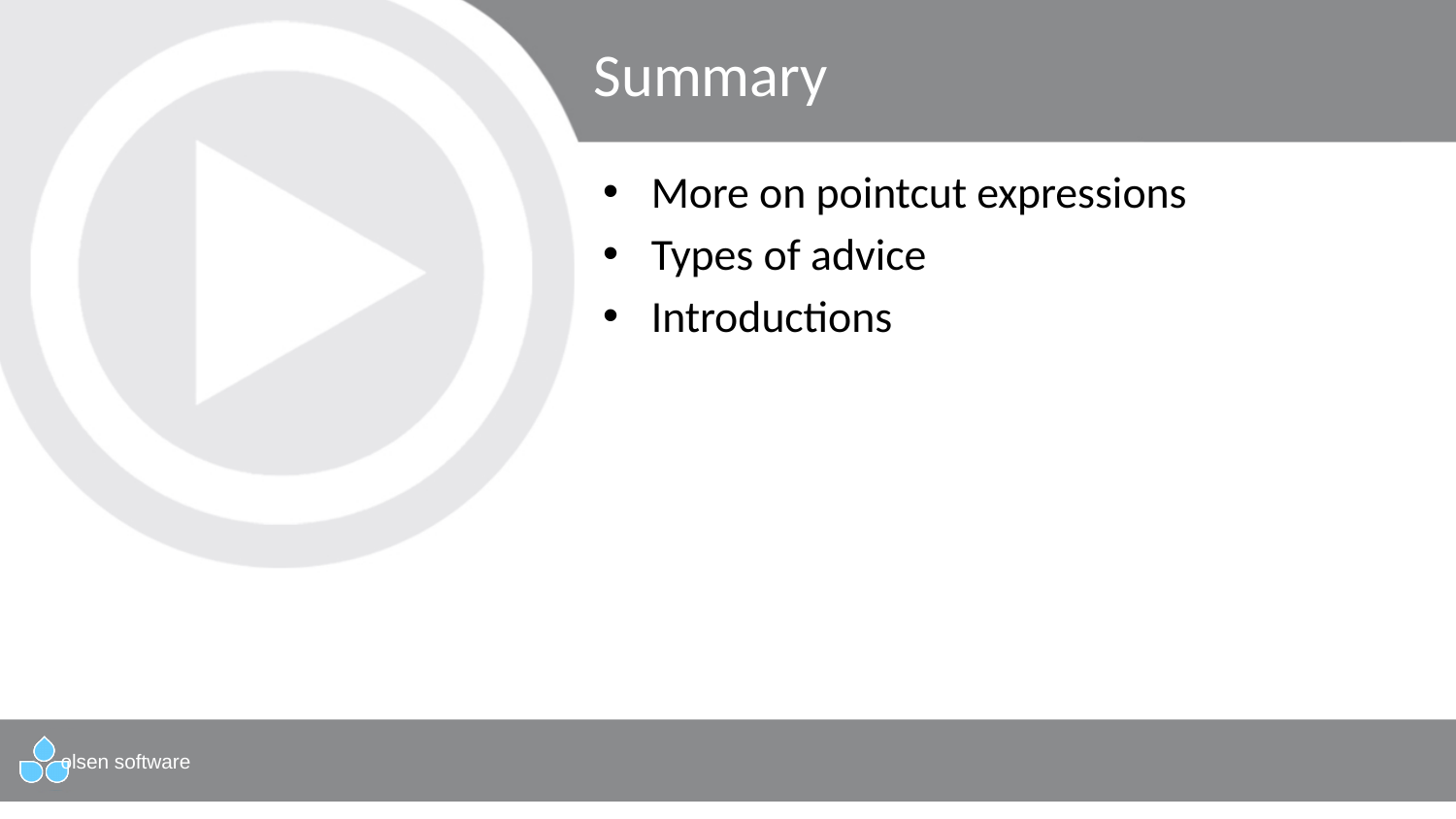

# Summary
More on pointcut expressions
Types of advice
Introductions